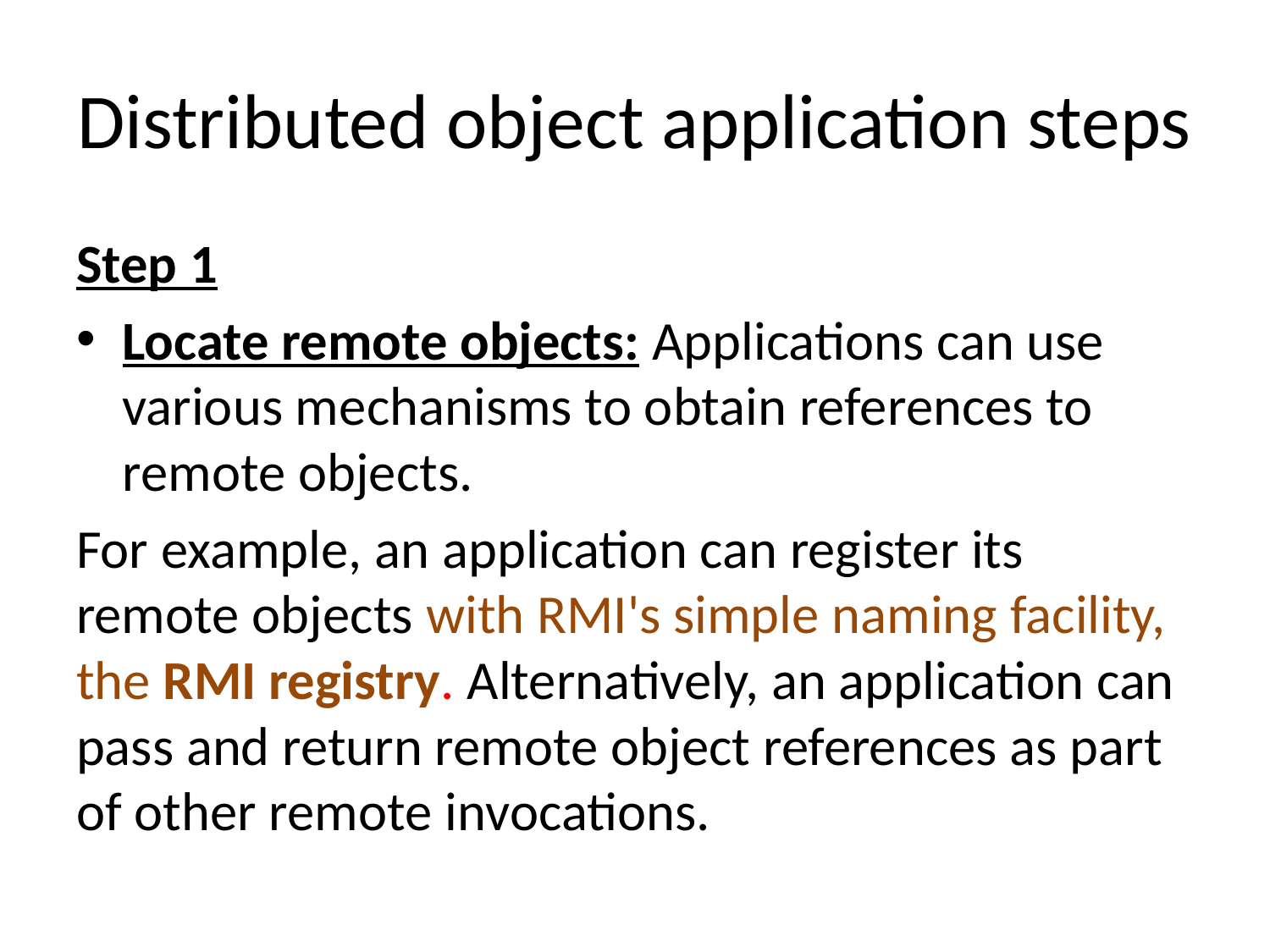

# Distributed object application steps
Step 1
Locate remote objects: Applications can use various mechanisms to obtain references to remote objects.
For example, an application can register its remote objects with RMI's simple naming facility, the RMI registry. Alternatively, an application can pass and return remote object references as part of other remote invocations.